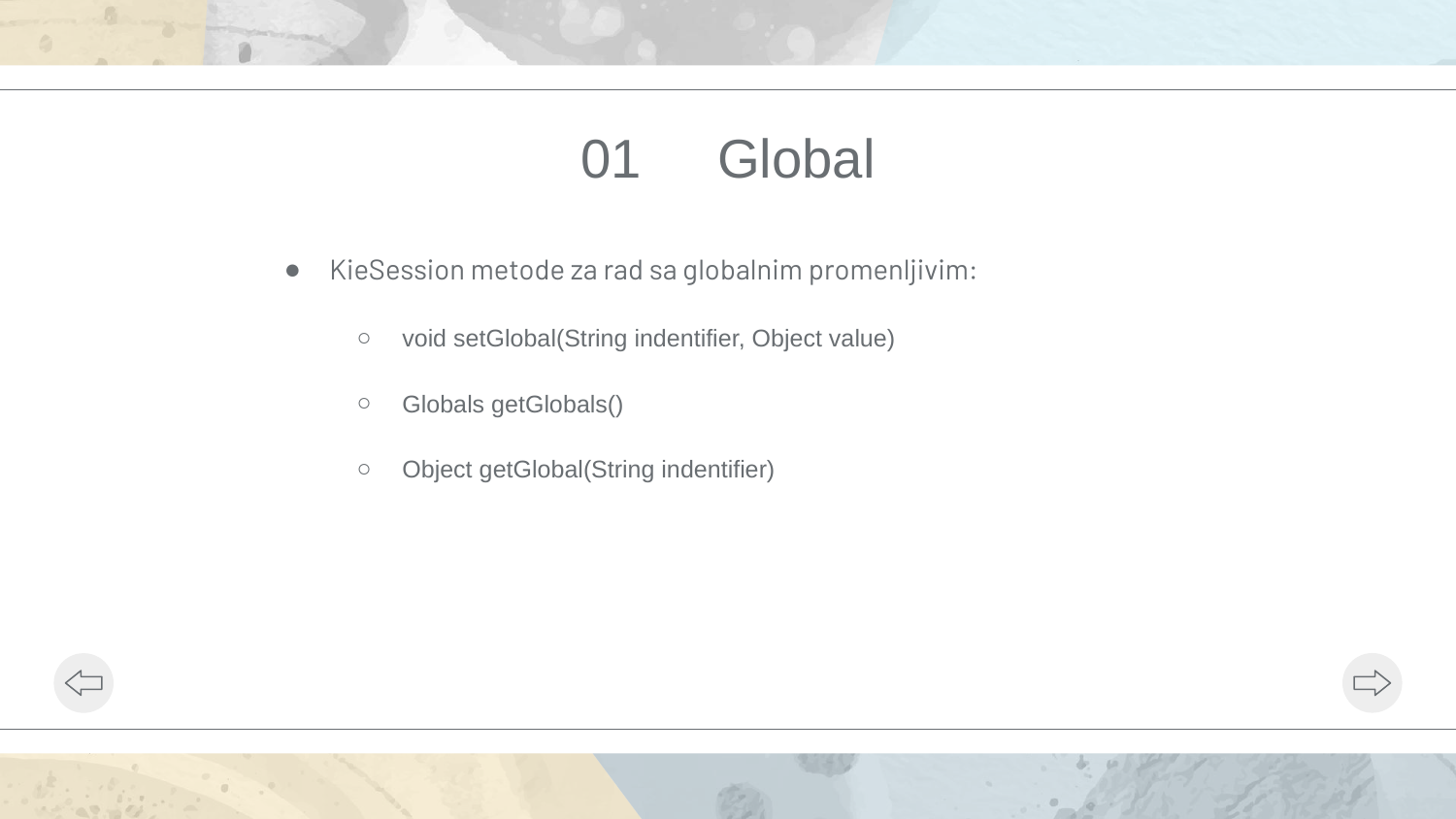

# 01     Global
KieSession metode za rad sa globalnim promenljivim:
void setGlobal(String indentifier, Object value)
Globals getGlobals()
Object getGlobal(String indentifier)